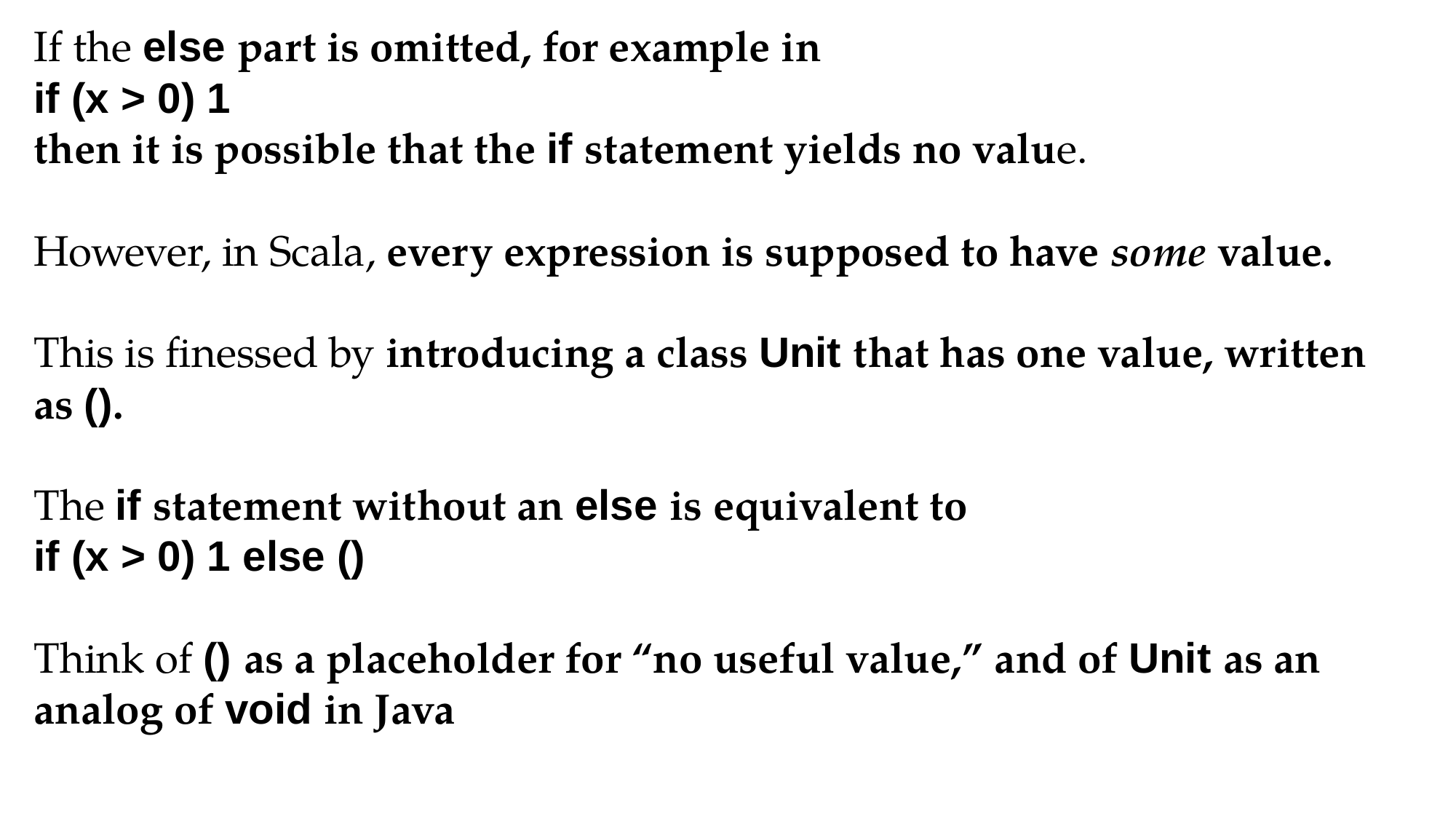

If the else part is omitted, for example in
if (x > 0) 1
then it is possible that the if statement yields no value.

However, in Scala, every expression is supposed to have some value.

This is finessed by introducing a class Unit that has one value, written as ().

The if statement without an else is equivalent to
if (x > 0) 1 else ()

Think of () as a placeholder for “no useful value,” and of Unit as an analog of void in Java